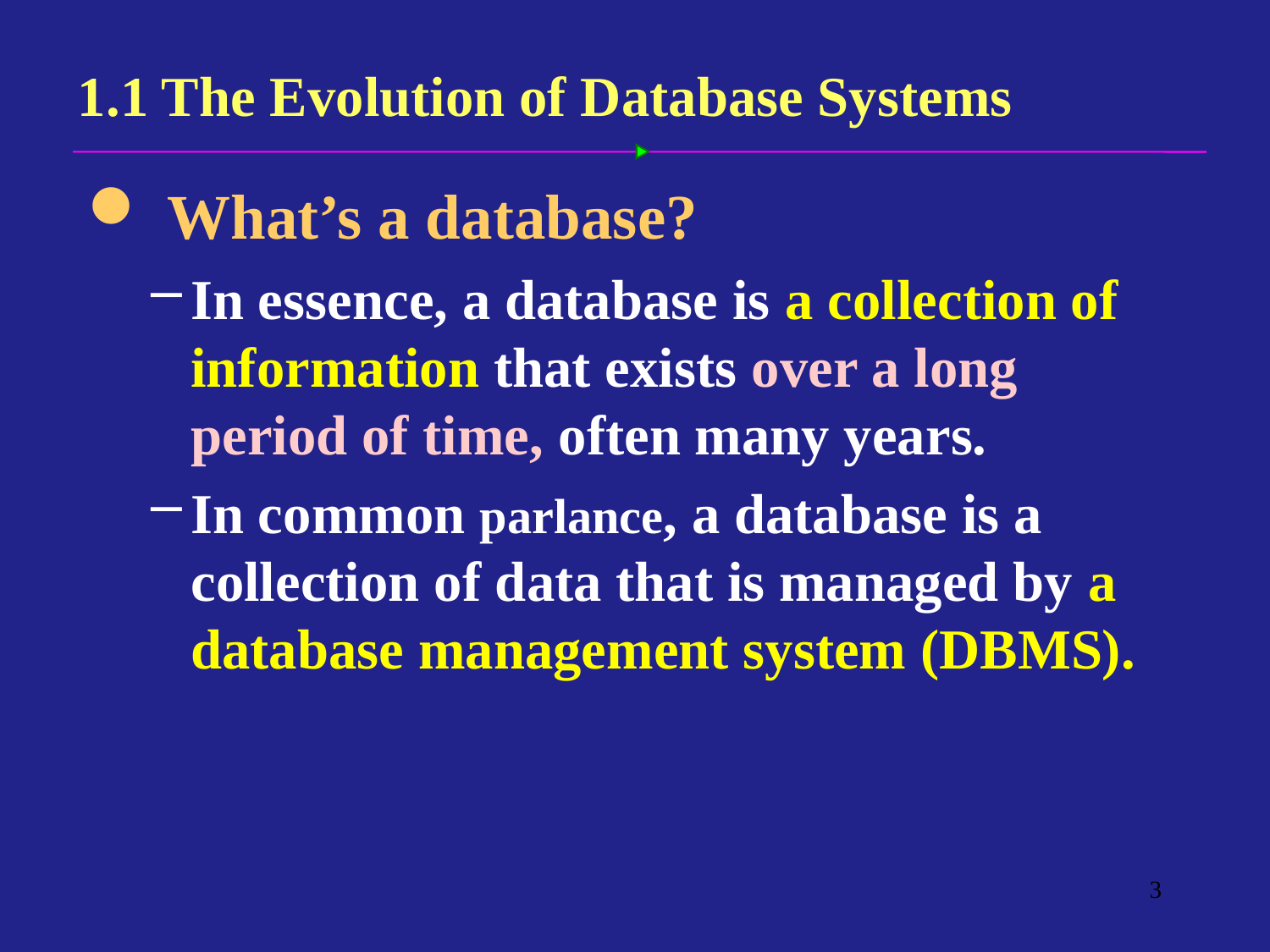

# 1.1 The Evolution of Database Systems

 What’s a database?
In essence, a database is a collection of information that exists over a long period of time, often many years.
In common parlance, a database is a collection of data that is managed by a database management system (DBMS).

3